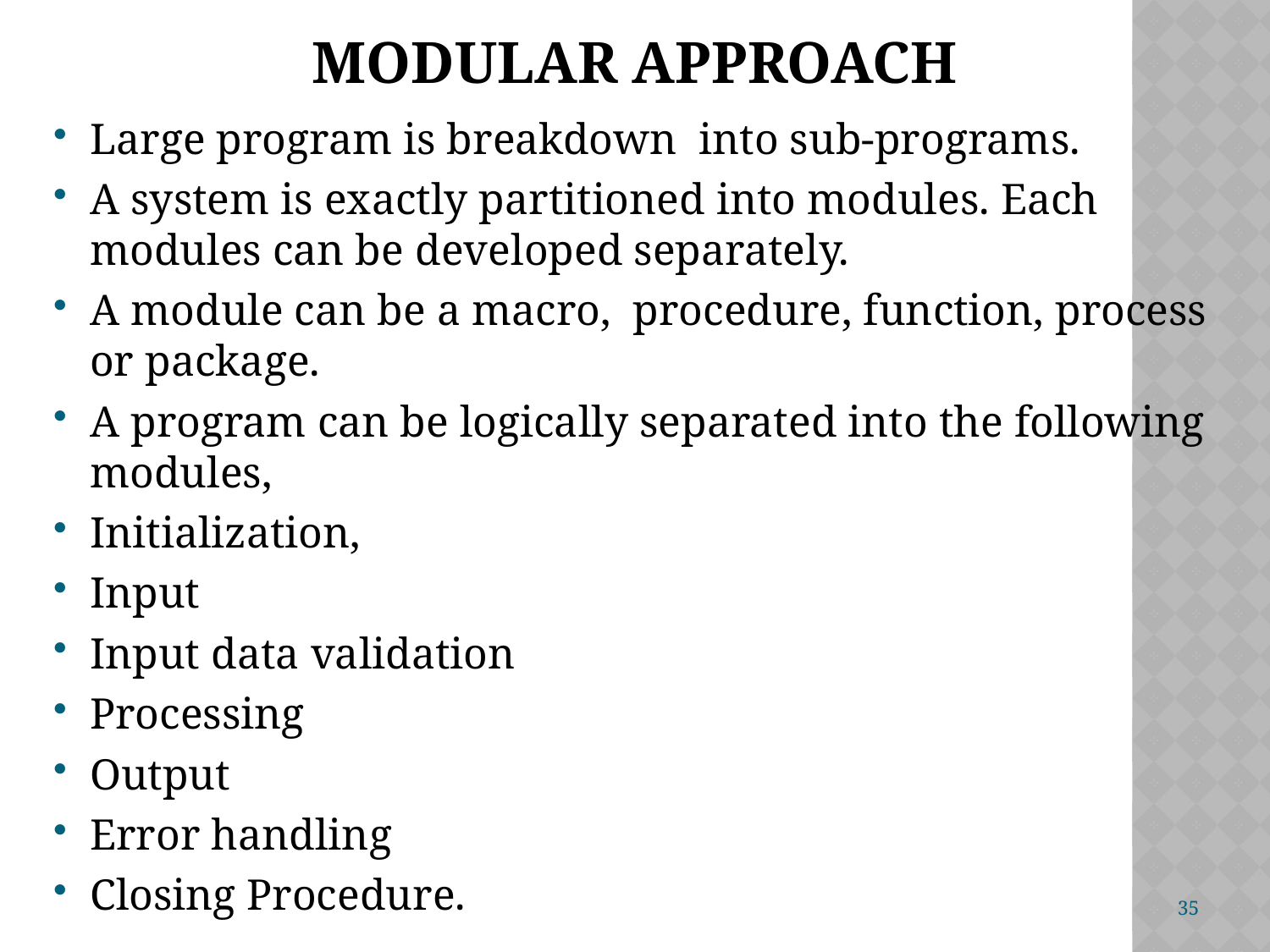

# Modular Approach
Large program is breakdown  into sub-programs.
A system is exactly partitioned into modules. Each modules can be developed separately.
A module can be a macro,  procedure, function, process or package.
A program can be logically separated into the following modules,
Initialization,
Input
Input data validation
Processing
Output
Error handling
Closing Procedure.

35